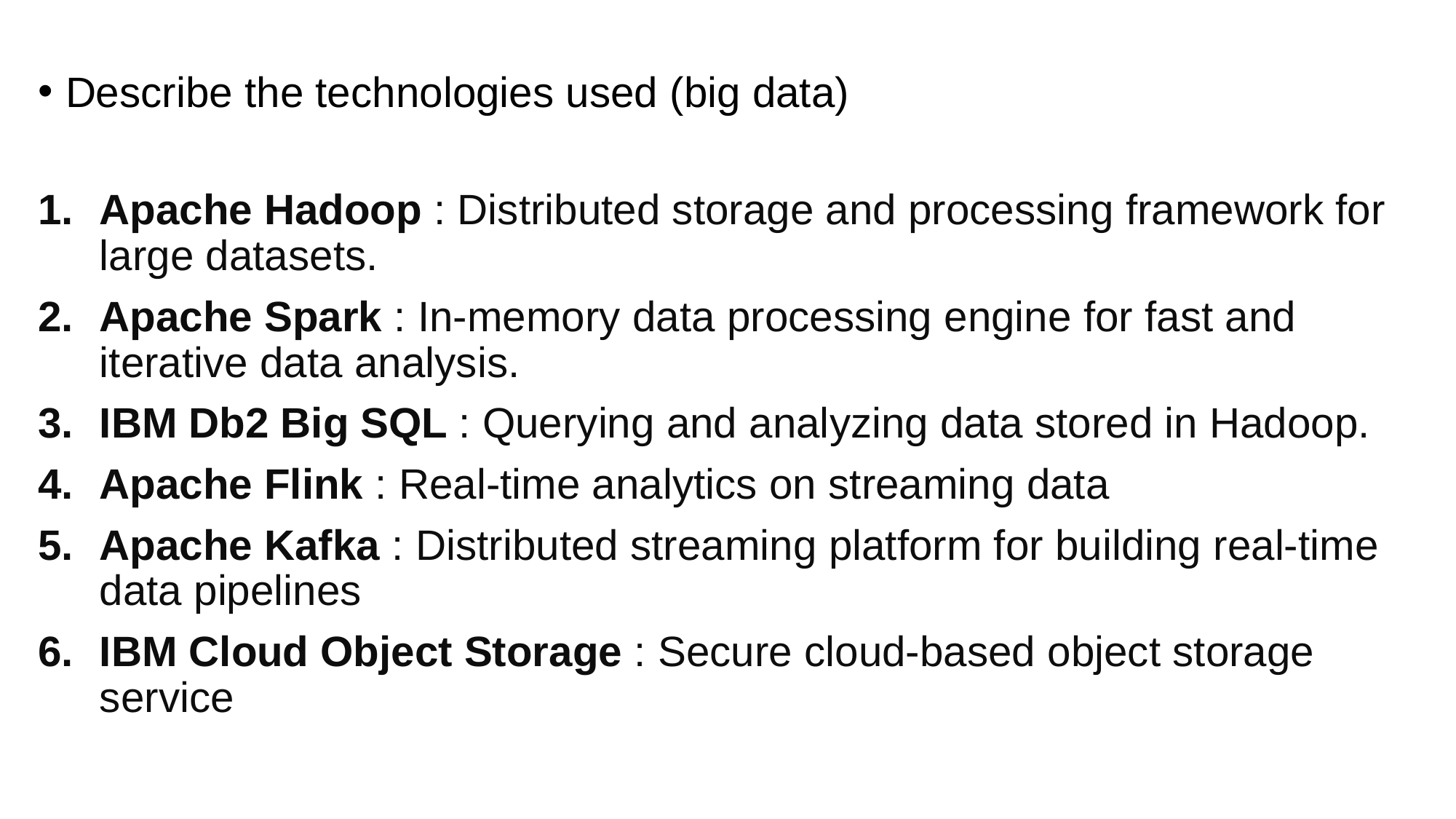

Describe the technologies used (big data)

Apache Hadoop : Distributed storage and processing framework for large datasets.
Apache Spark : In-memory data processing engine for fast and iterative data analysis.
IBM Db2 Big SQL : Querying and analyzing data stored in Hadoop.
Apache Flink : Real-time analytics on streaming data
Apache Kafka : Distributed streaming platform for building real-time data pipelines
IBM Cloud Object Storage : Secure cloud-based object storage service